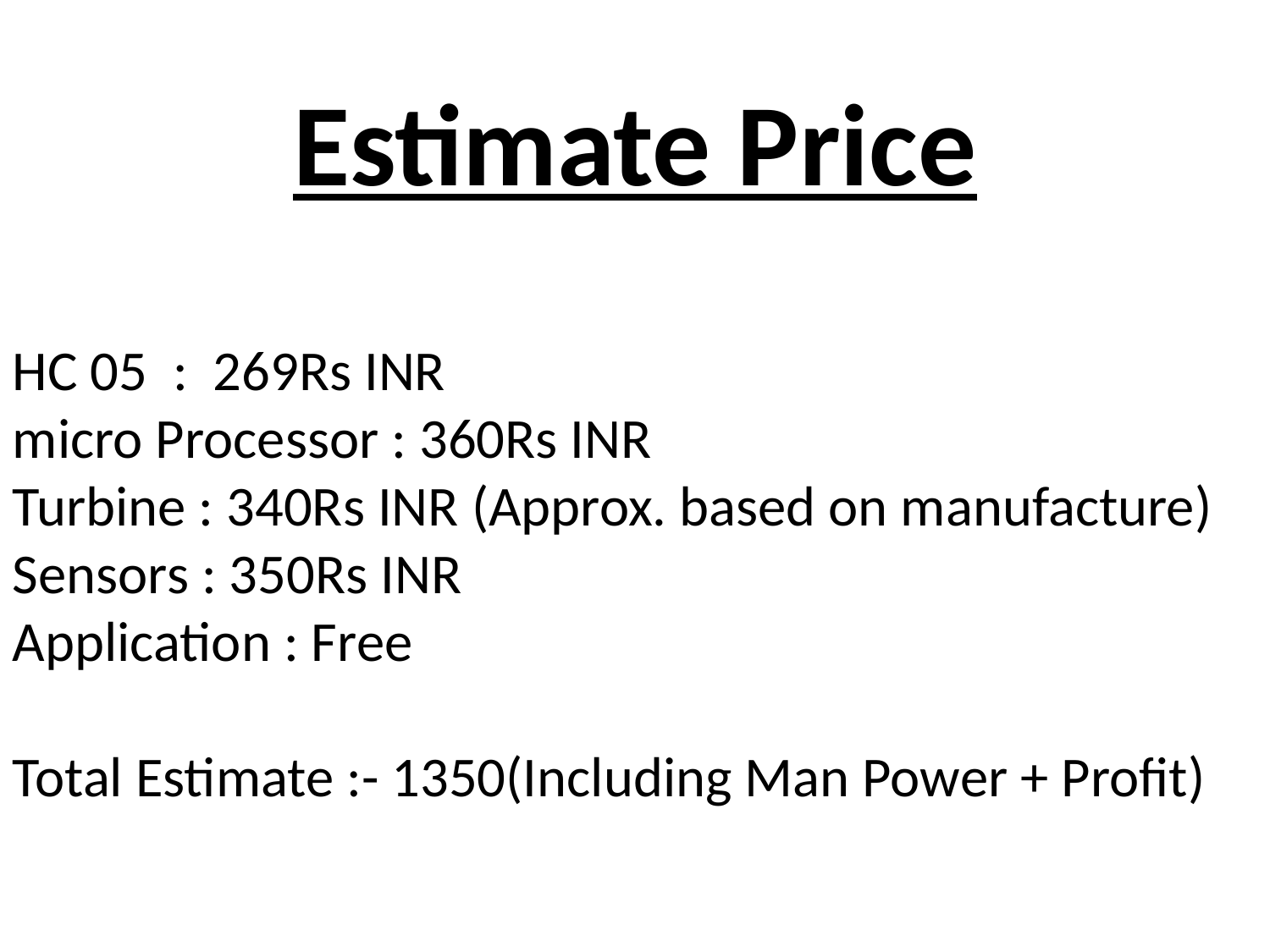

Estimate Price
HC 05  :  269Rs INR
micro Processor : 360Rs INR
Turbine : 340Rs INR (Approx. based on manufacture)
Sensors : 350Rs INR
Application : Free

Total Estimate :- 1350(Including Man Power + Profit)